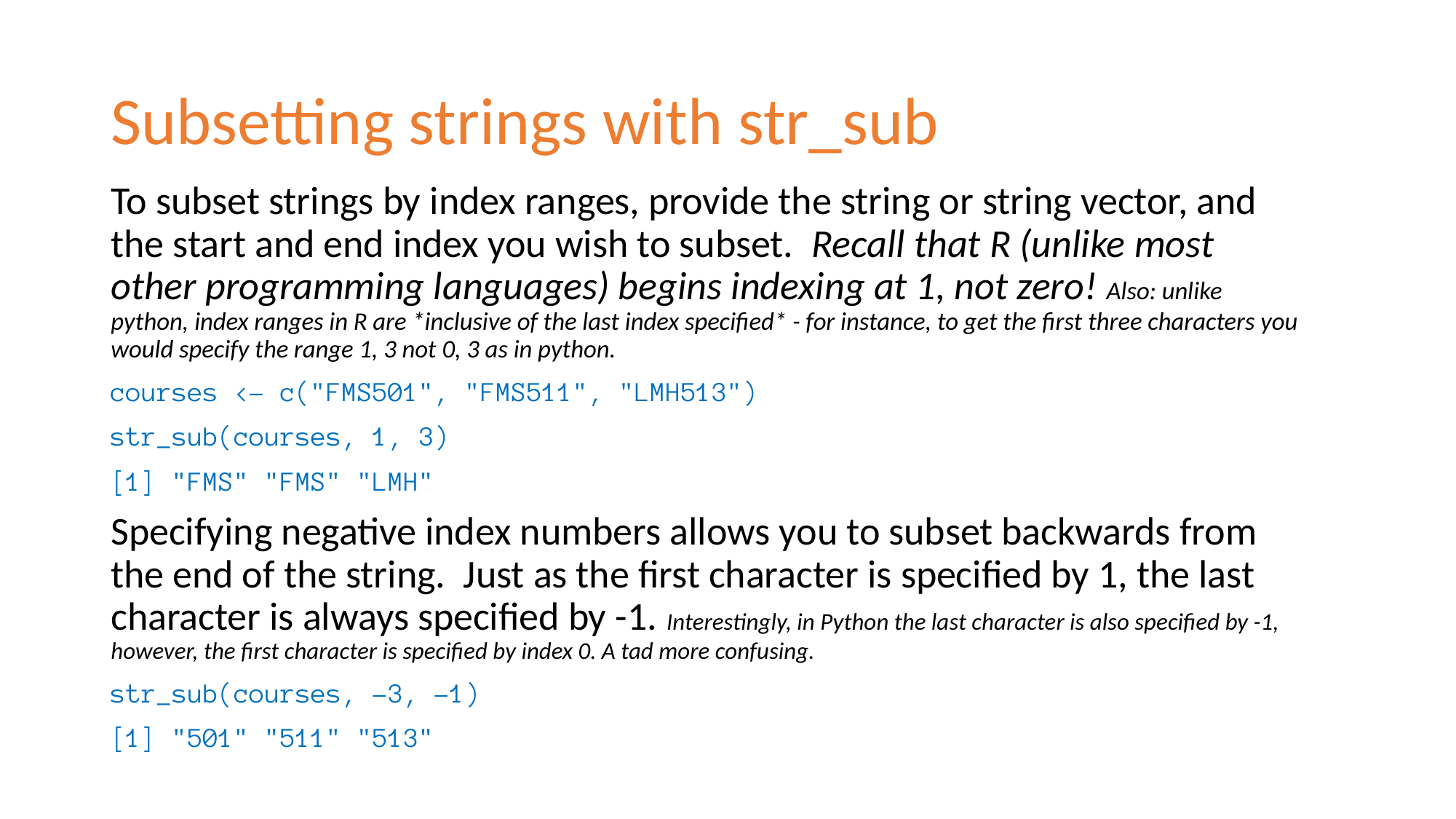

# Subsetting strings with str_sub
To subset strings by index ranges, provide the string or string vector, and the start and end index you wish to subset.  Recall that R (unlike most other programming languages) begins indexing at 1, not zero! Also: unlike python, index ranges in R are *inclusive of the last index specified* - for instance, to get the first three characters you would specify the range 1, 3 not 0, 3 as in python.
courses <- c("FMS501", "FMS511", "LMH513")
str_sub(courses, 1, 3)
[1] "FMS" "FMS" "LMH"
Specifying negative index numbers allows you to subset backwards from the end of the string.  Just as the first character is specified by 1, the last character is always specified by -1. Interestingly, in Python the last character is also specified by -1, however, the first character is specified by index 0. A tad more confusing.
str_sub(courses, -3, -1)
[1] "501" "511" "513"